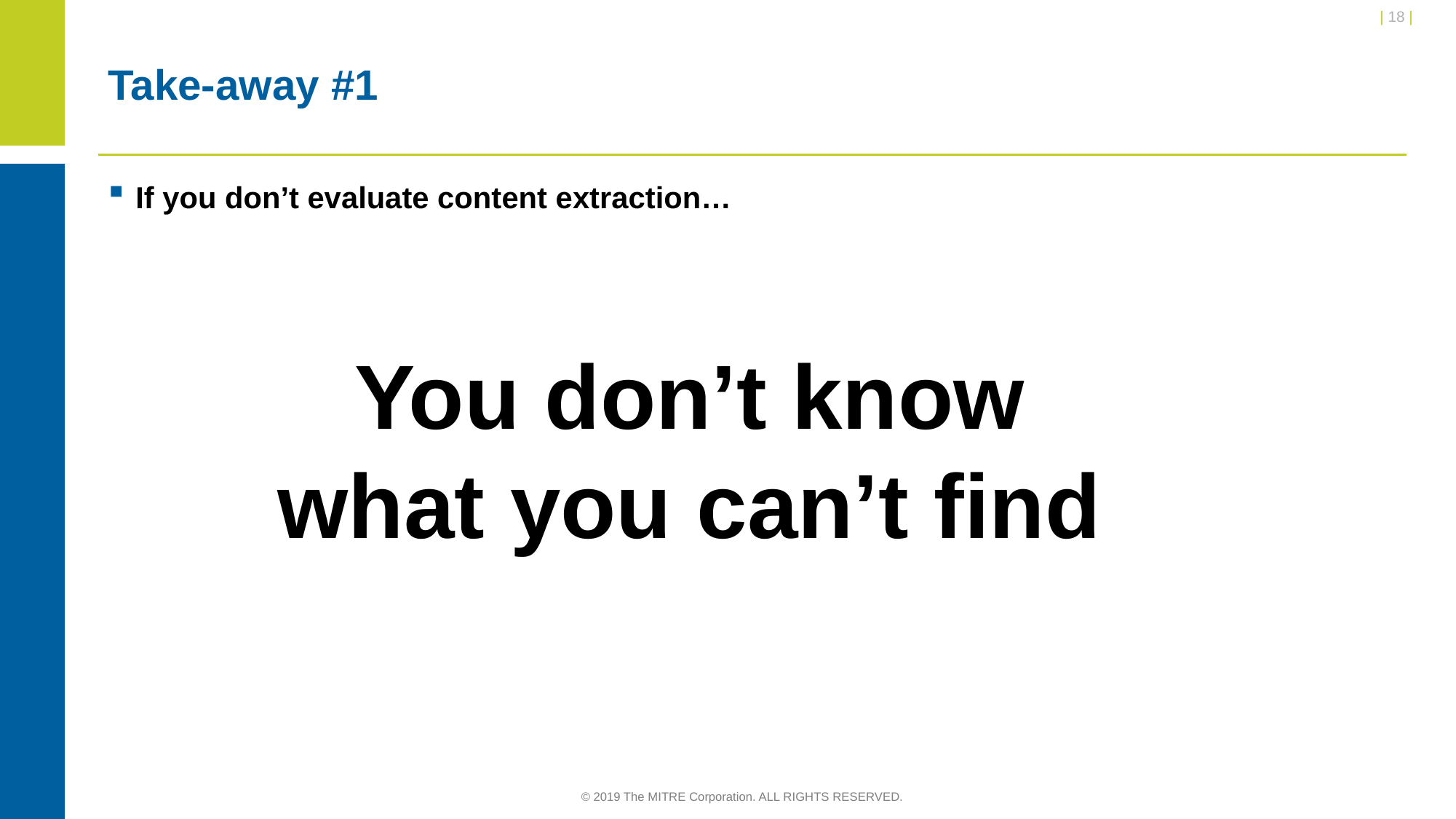

| 18 |
# Take-away #1
If you don’t evaluate content extraction…
You don’t know what you can’t find